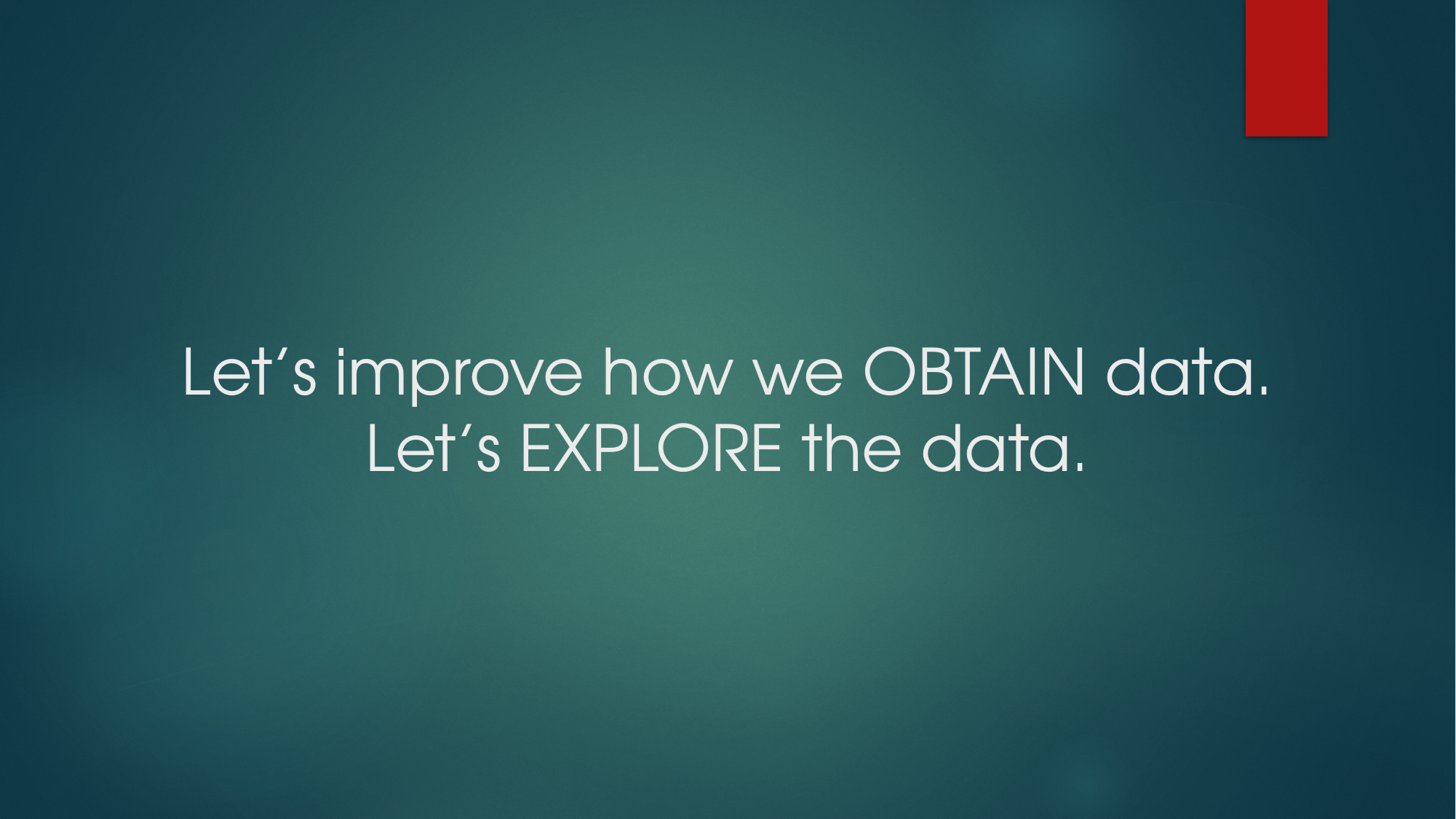

# Let’s improve how we OBTAIN data. Let’s EXPLORE the data.